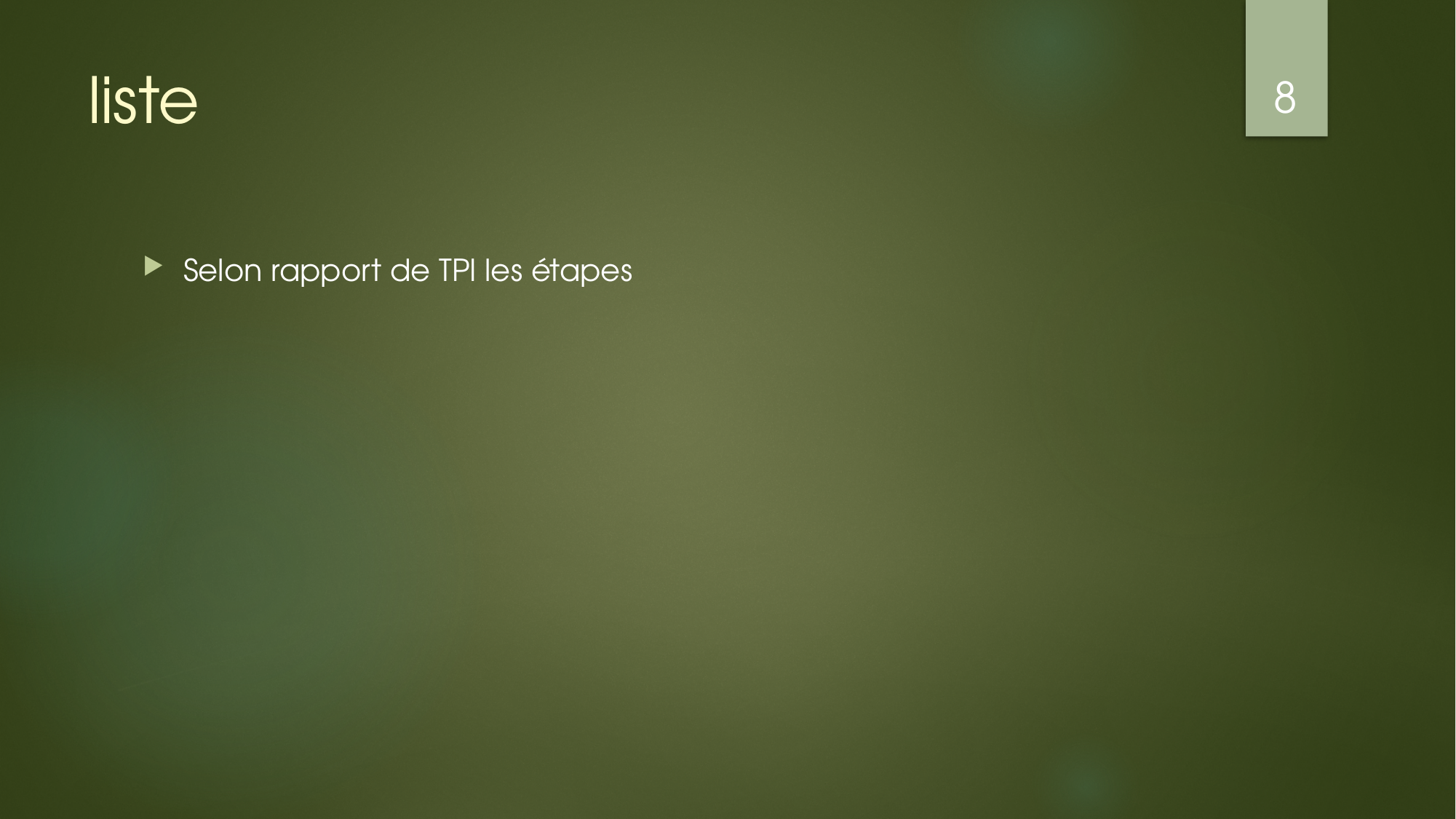

8
# liste
Selon rapport de TPI les étapes